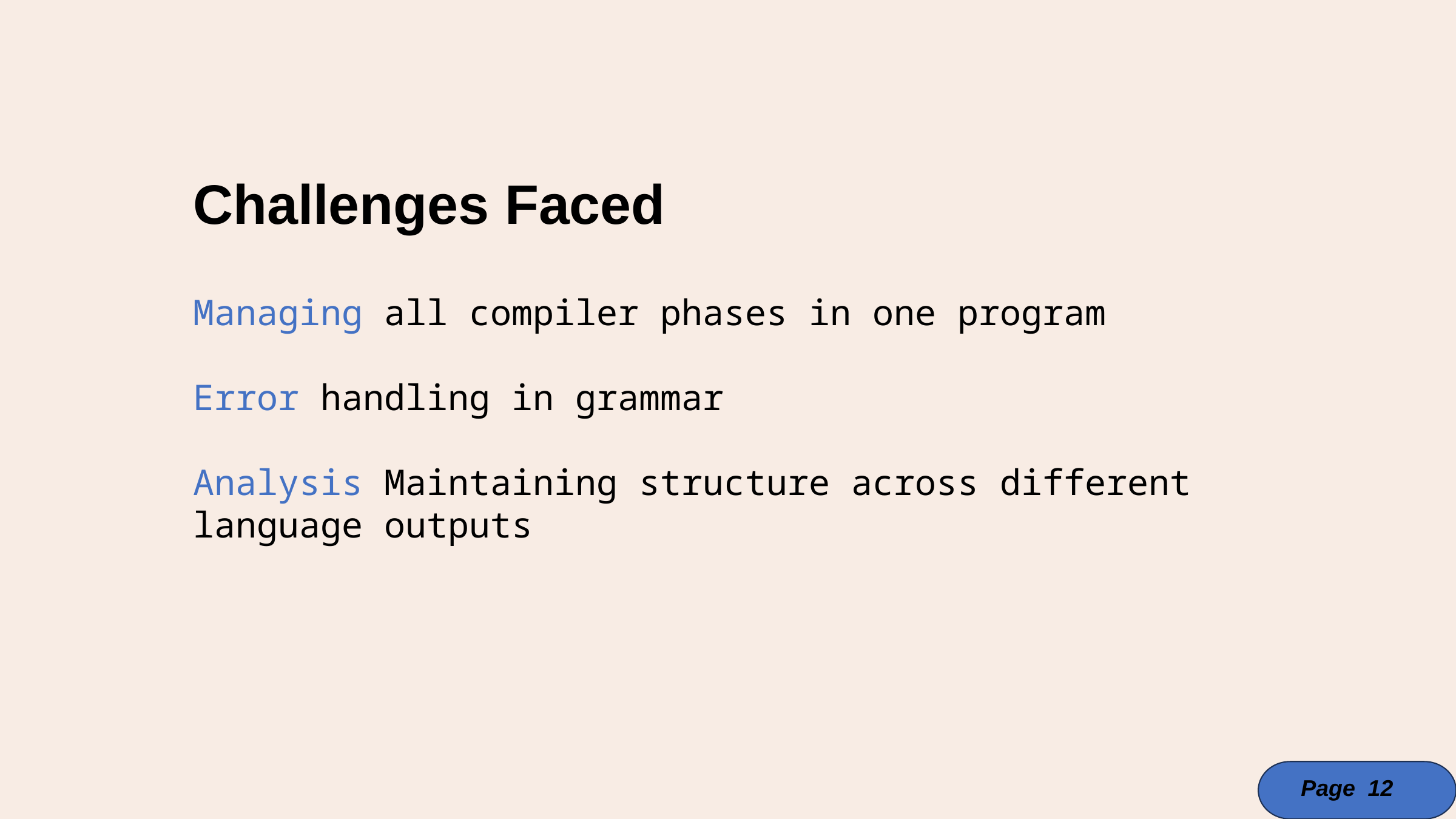

Challenges Faced

Managing all compiler phases in one program

Error handling in grammar

Analysis Maintaining structure across different language outputs

Page  12